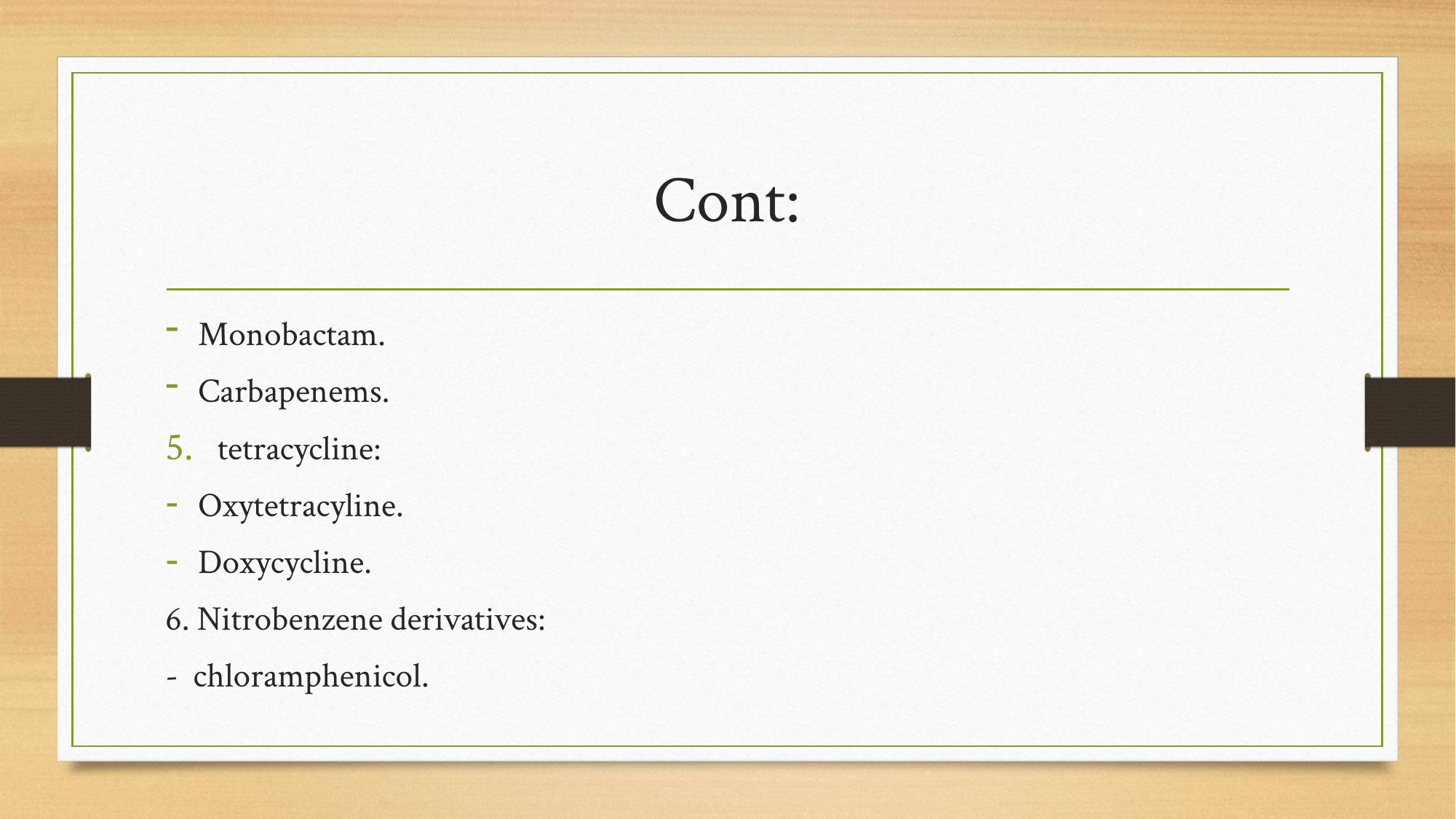

# Cont:
Monobactam.
Carbapenems.
tetracycline:
Oxytetracyline.
Doxycycline.
6. Nitrobenzene derivatives:
-  chloramphenicol.